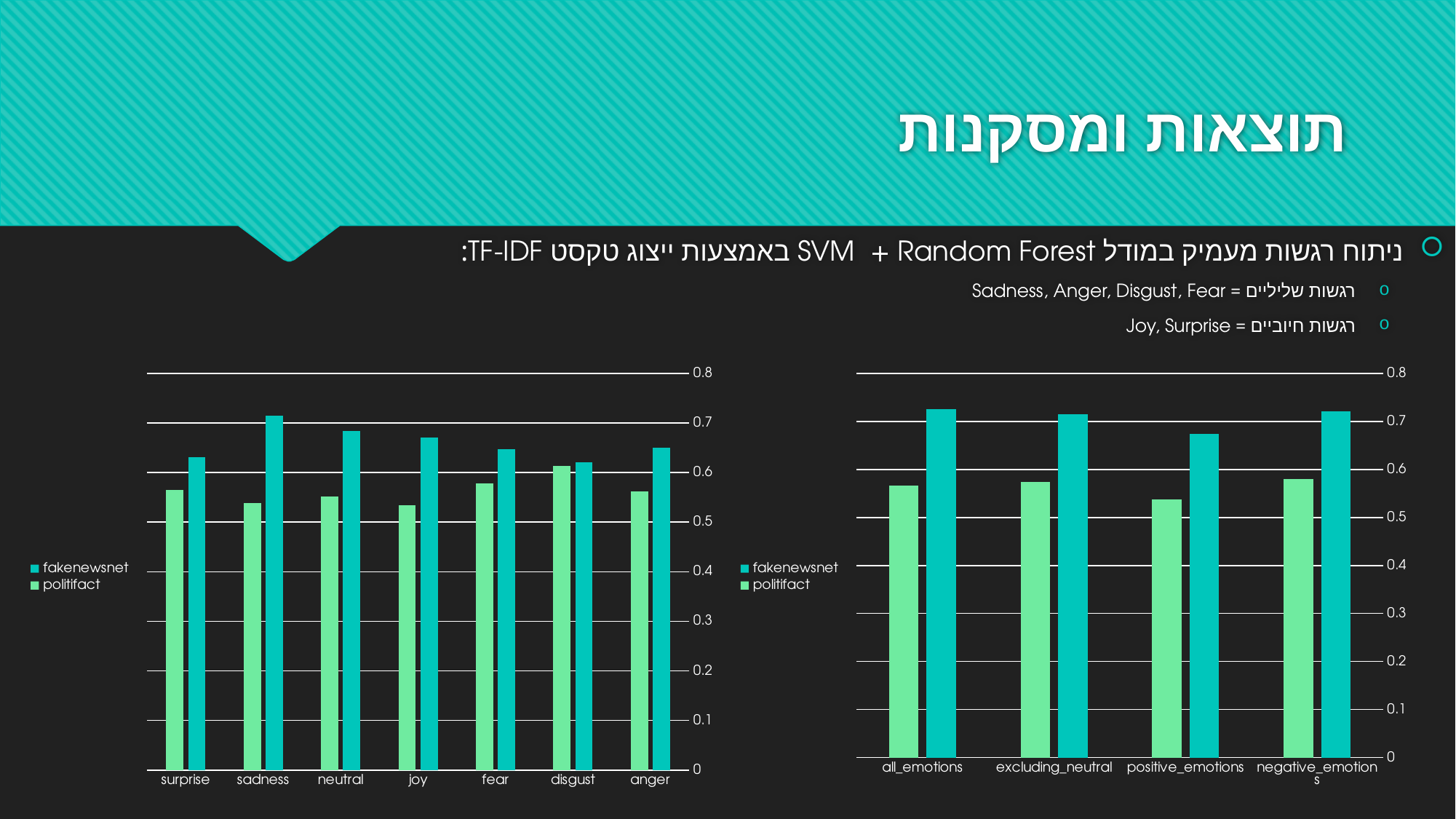

# תוצאות ומסקנות
ניתוח רגשות מעמיק במודל SVM  + Random Forest באמצעות ייצוג טקסט TF-IDF:
רגשות שליליים = Sadness, Anger, Disgust, Fear
רגשות חיוביים = Joy, Surprise

### Chart

| Category | fakenewsnet | politifact |
|---|---|---|
| anger | 0.649397369226063 | 0.562630117958306 |
| disgust | 0.62091245666348 | 0.613324212734946 |
| fear | 0.64692486516553 | 0.578008604726286 |
| joy | 0.670699395288931 | 0.534119523249958 |
| neutral | 0.683229045136755 | 0.551394308017847 |
| sadness | 0.71404714534007 | 0.538134495750888 |
| surprise | 0.631085395051875 | 0.564769306325659 |

### Chart

| Category | fakenewsnet | politifact |
|---|---|---|
| negative_emotions | 0.721064349106673 | 0.580445849583193 |
| positive_emotions | 0.6739455896357 | 0.536925213123224 |
| excluding_neutral | 0.714225154304572 | 0.573296491051163 |
| all_emotions | 0.724992840936374 | 0.566919780605899 |
|  |
| --- |